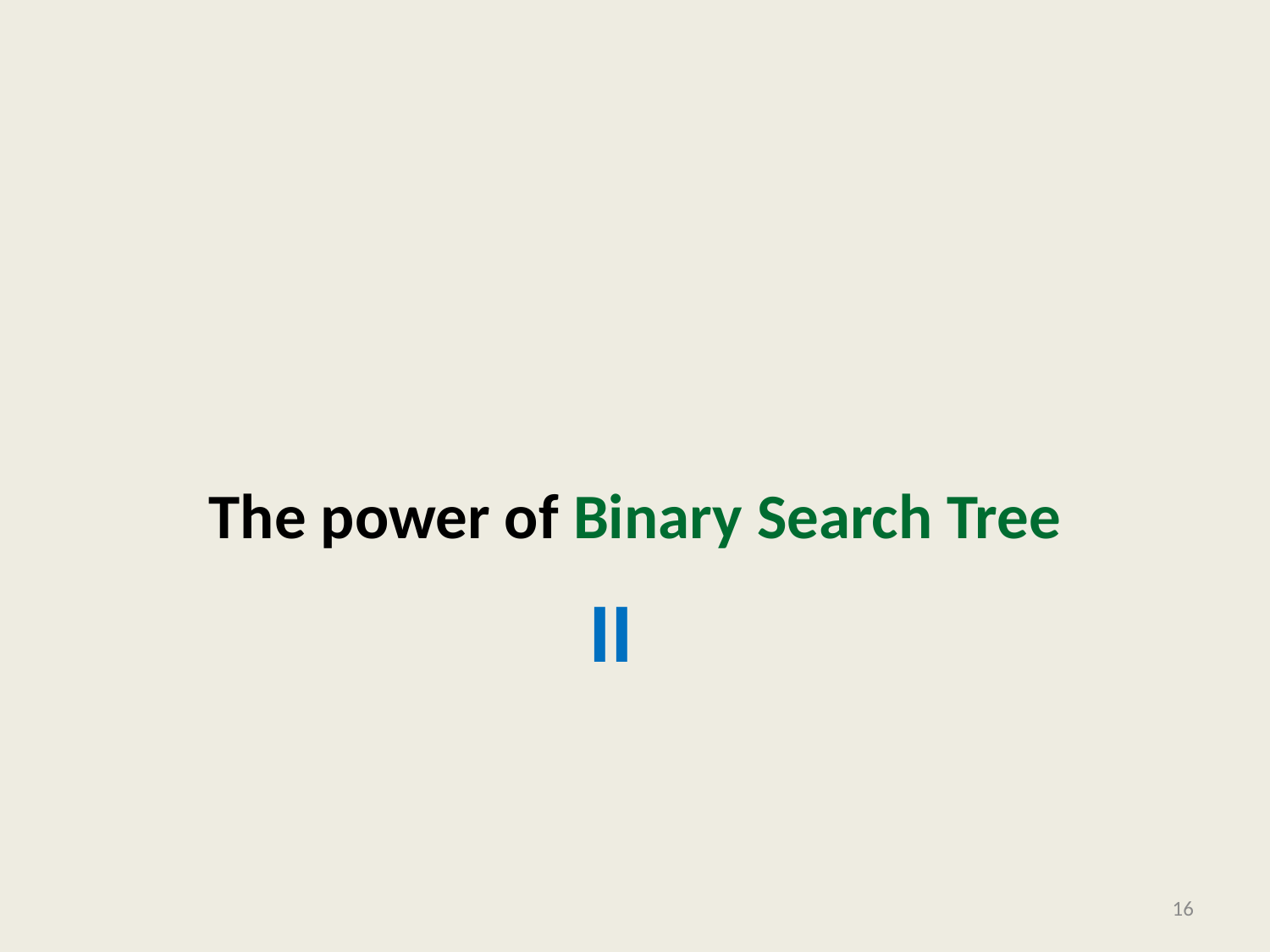

# The power of Binary Search Tree
II
16